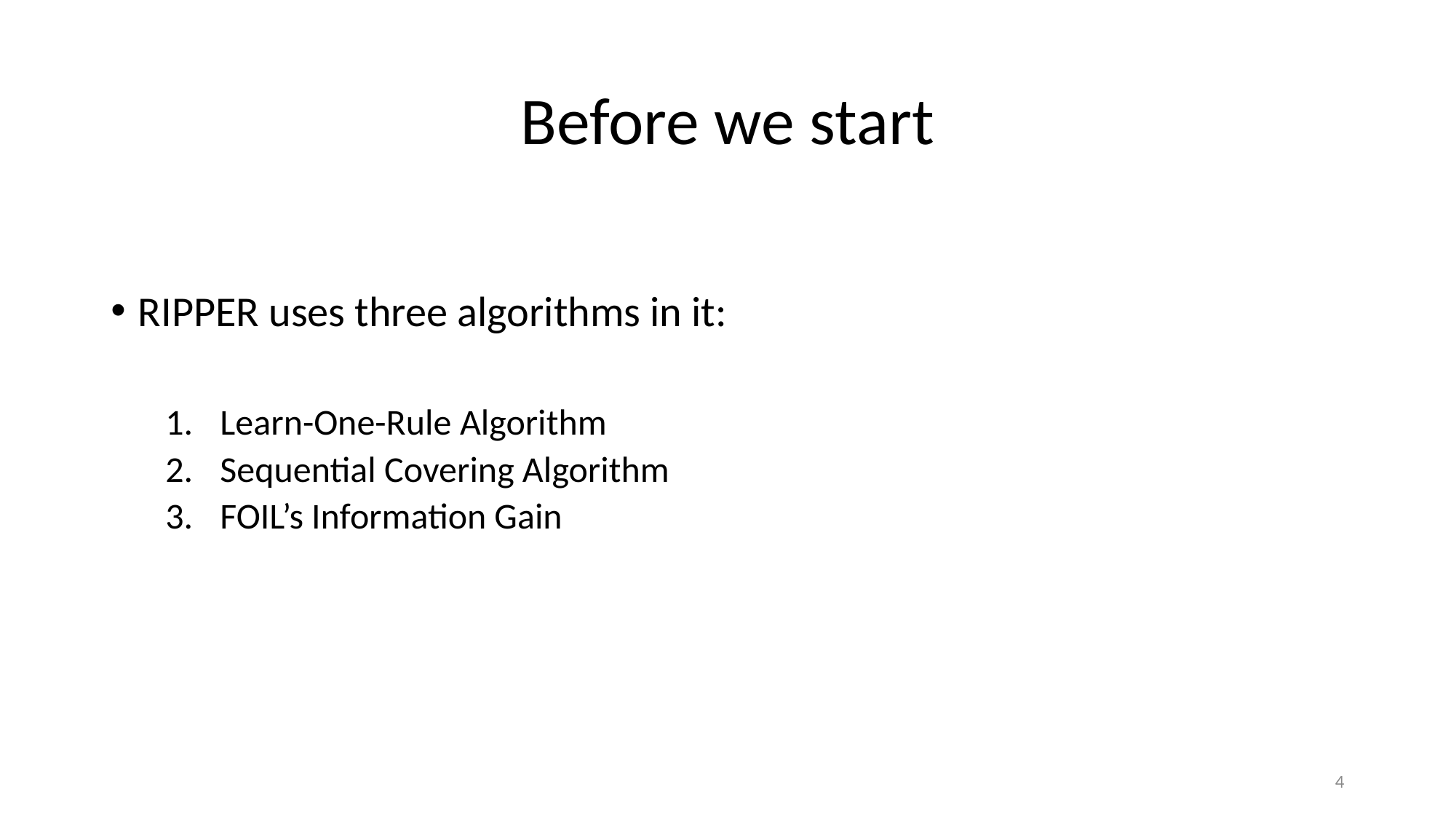

# Before we start

RIPPER uses three algorithms in it:

Learn-One-Rule Algorithm
Sequential Covering Algorithm
FOIL’s Information Gain

4